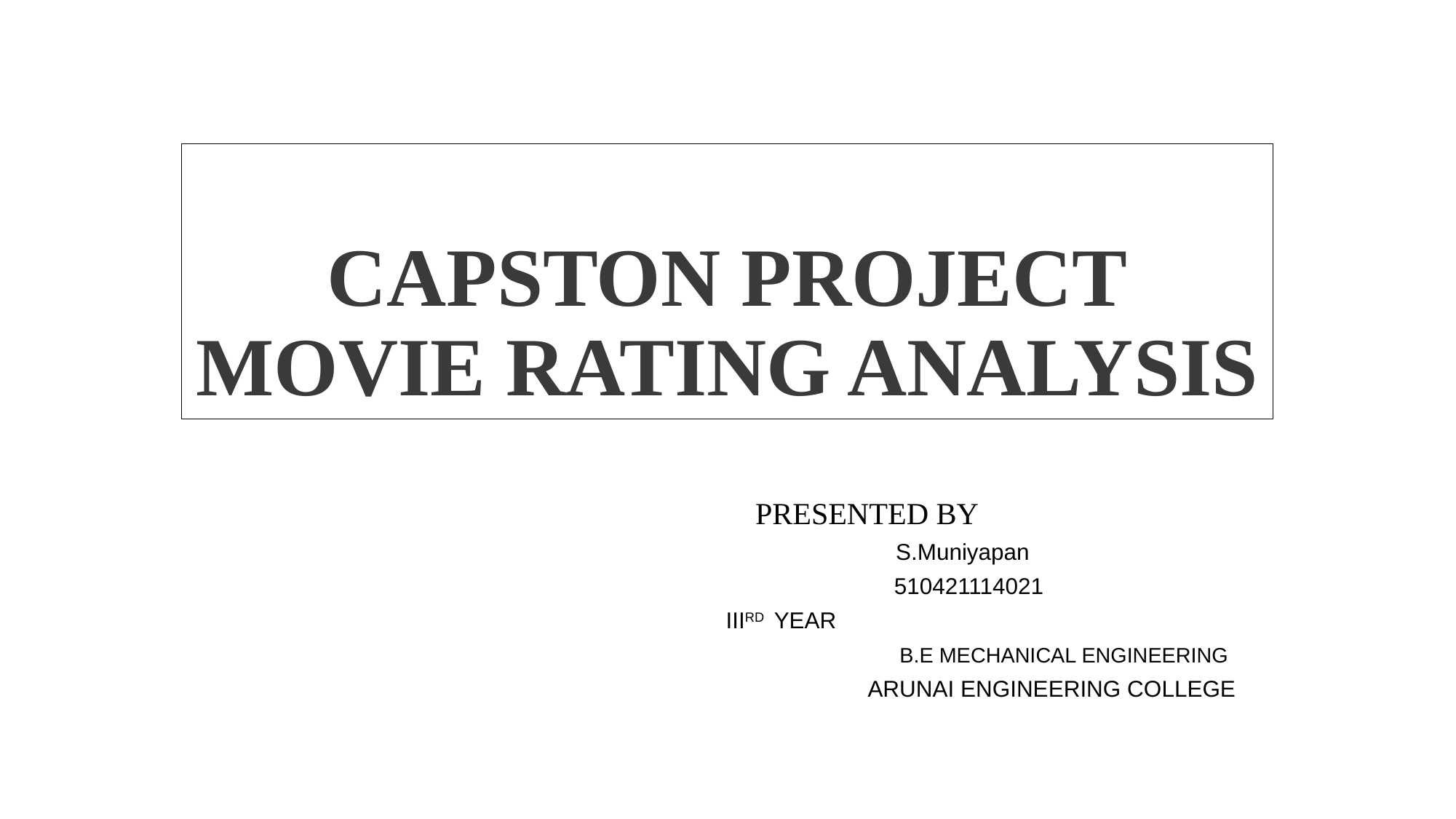

# CAPSTON PROJECT MOVIE RATING ANALYSIS
                     PRESENTED BY
                                            S.Muniyapan
                                               510421114021
                                          IIIRD  YEAR
                                                                               B.E MECHANICAL ENGINEERING
                                                                                  ARUNAI ENGINEERING COLLEGE